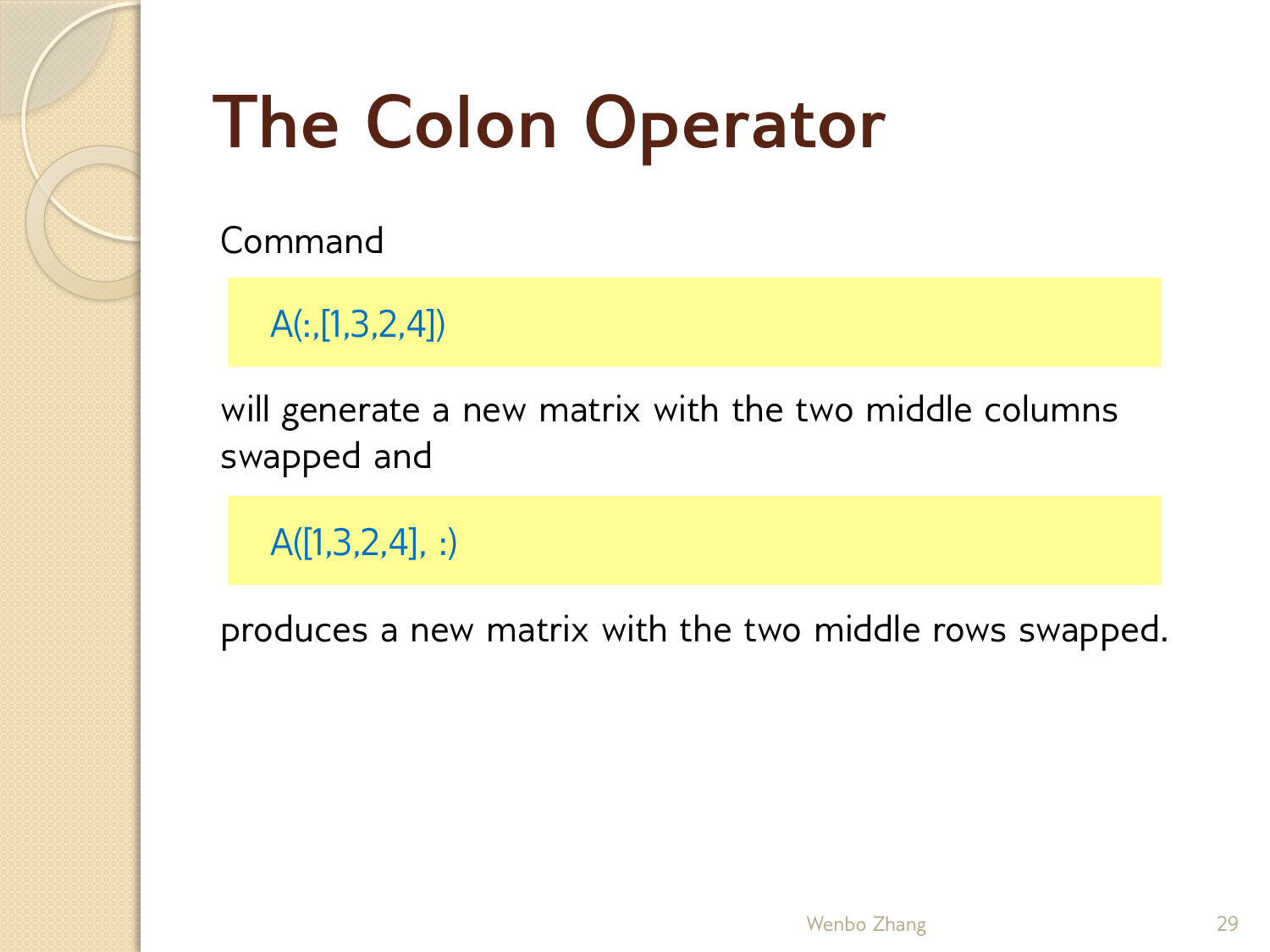

# The Colon Operator
Command

A(:,[1,3,2,4])
will generate a new matrix with the two middle columns swapped and

A([1,3,2,4], :)
produces a new matrix with the two middle rows swapped.
Wenbo Zhang
29